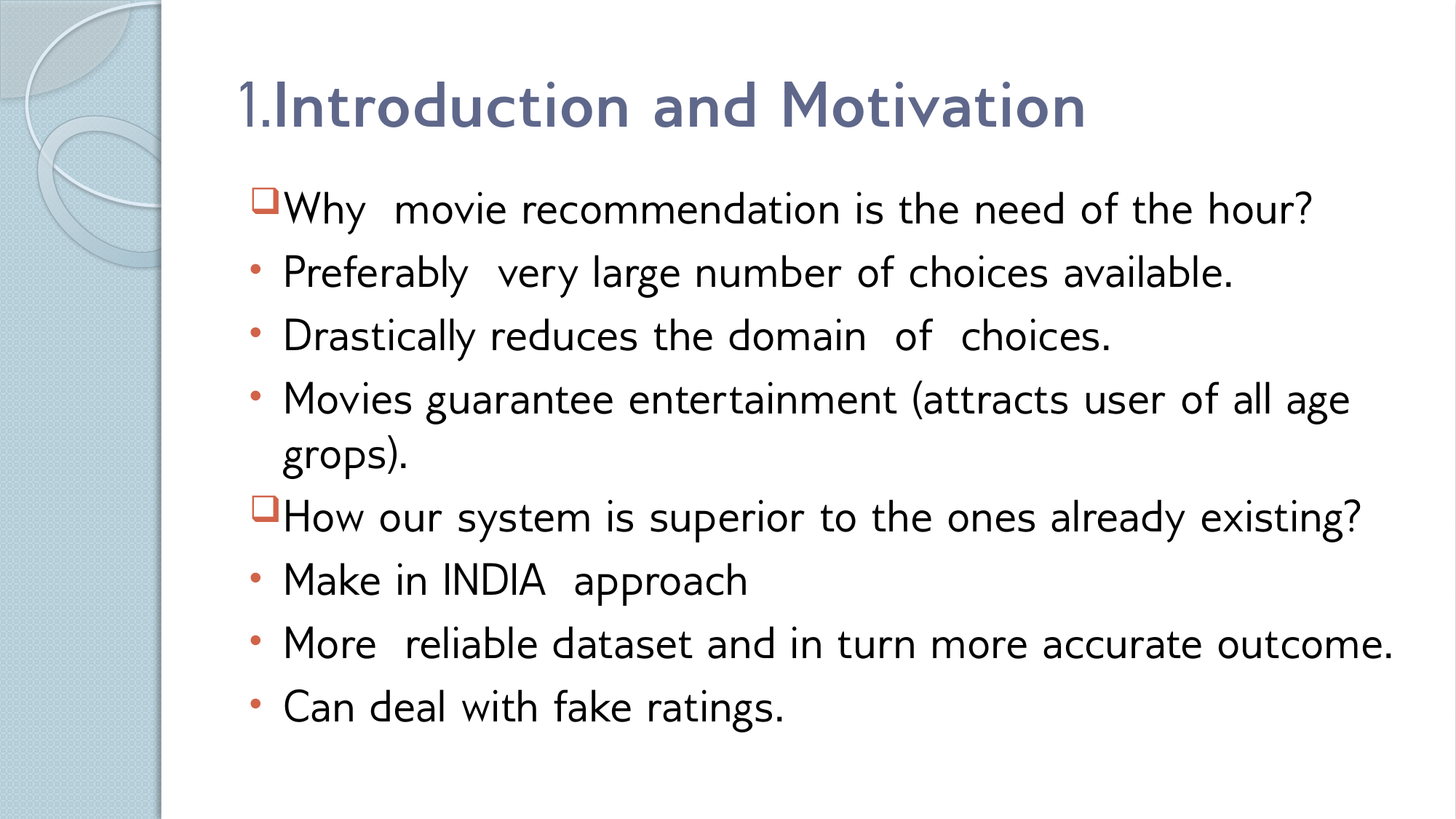

# 1.Introduction and Motivation
Why  movie recommendation is the need of the hour?
Preferably  very large number of choices available.
Drastically reduces the domain  of  choices.
Movies guarantee entertainment (attracts user of all age grops).
How our system is superior to the ones already existing?
Make in INDIA  approach
More  reliable dataset and in turn more accurate outcome.
Can deal with fake ratings.